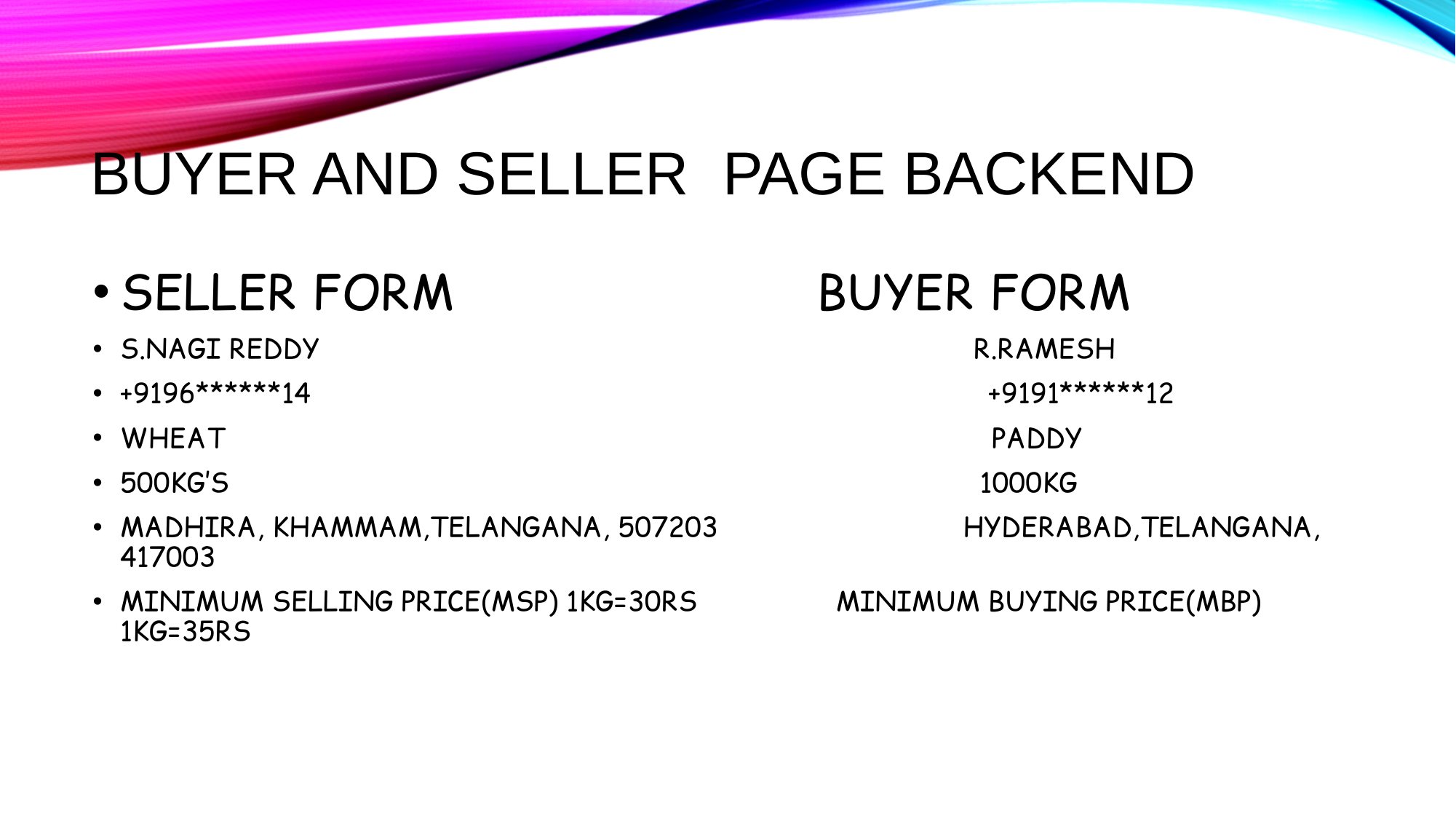

# BUYER AND SELLER  PAGE BACKEND
SELLER FORM                         BUYER FORM
S.NAGI REDDY                                                                                R.RAMESH
+9196******14                                                                                   +9191******12
WHEAT                                                                                              PADDY
500KG’S                                                                                            1000KG
MADHIRA, KHAMMAM,TELANGANA, 507203                              HYDERABAD,TELANGANA, 417003
MINIMUM SELLING PRICE(MSP) 1KG=30RS                 MINIMUM BUYING PRICE(MBP) 1KG=35RS